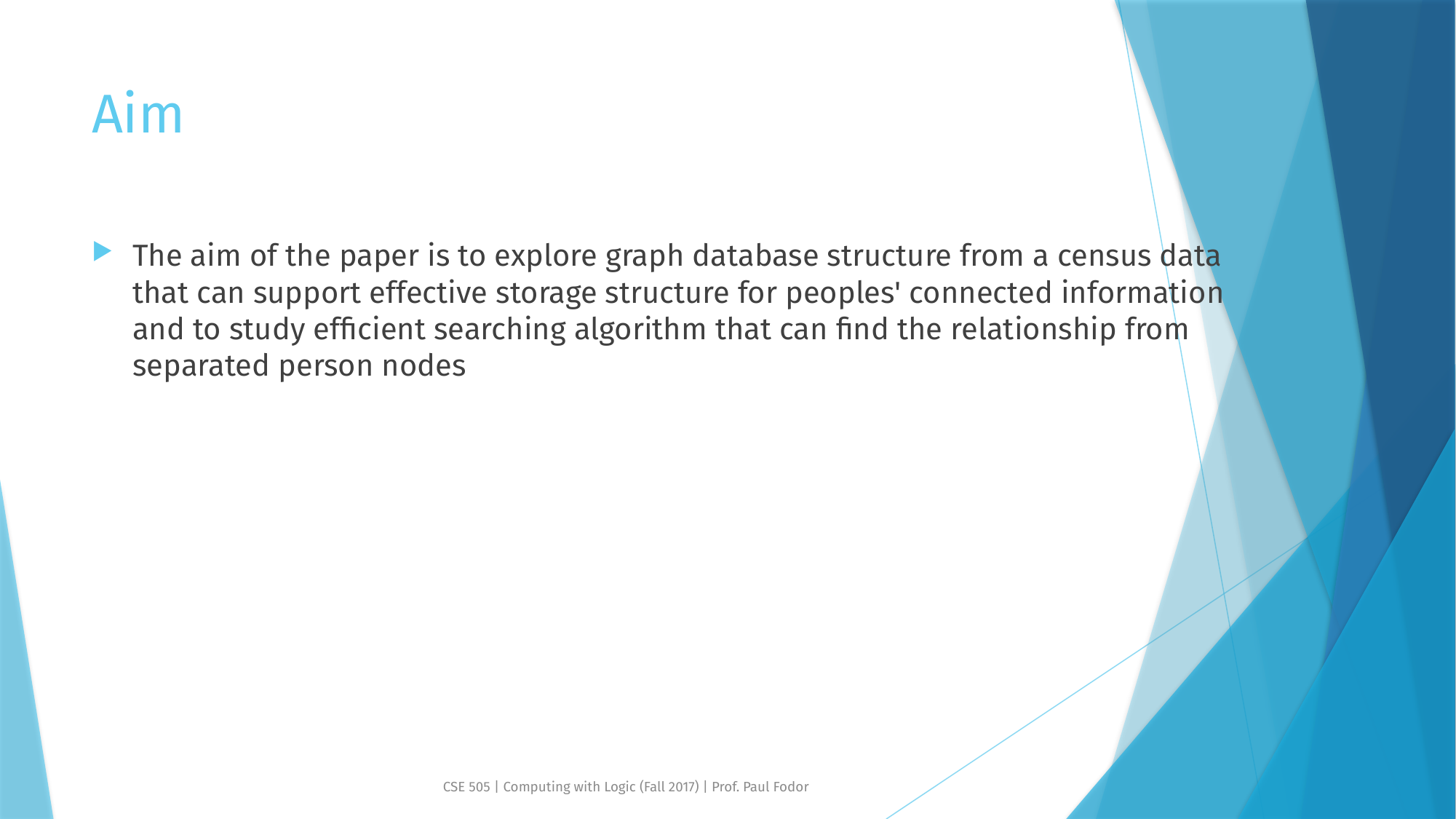

# Aim
The aim of the paper is to explore graph database structure from a census data that can support effective storage structure for peoples' connected information and to study efficient searching algorithm that can find the relationship from separated person nodes
CSE 505 | Computing with Logic (Fall 2017) | Prof. Paul Fodor